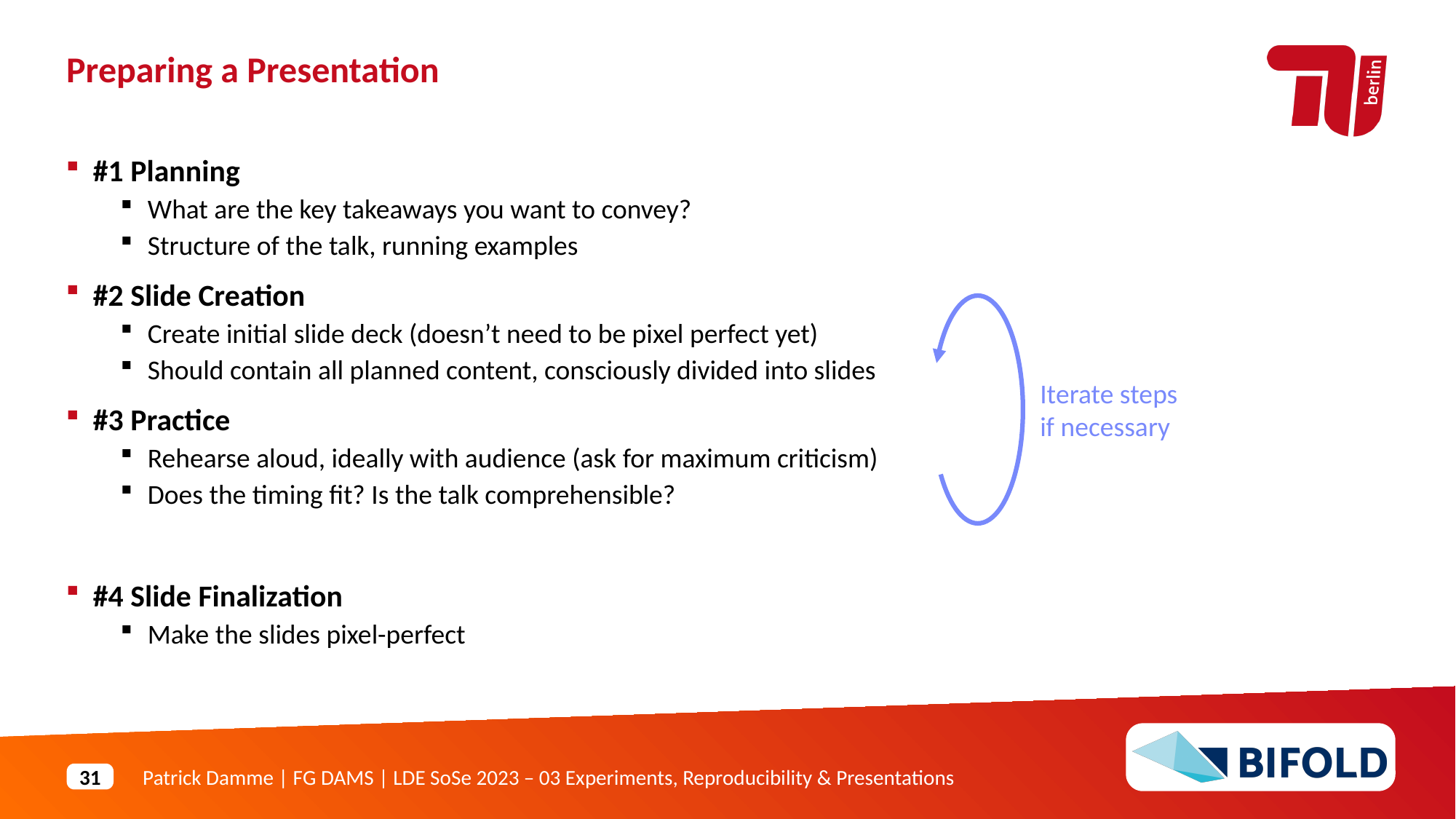

Preparing a Presentation
#1 Planning
What are the key takeaways you want to convey?
Structure of the talk, running examples
#2 Slide Creation
Create initial slide deck (doesn’t need to be pixel perfect yet)
Should contain all planned content, consciously divided into slides
#3 Practice
Rehearse aloud, ideally with audience (ask for maximum criticism)
Does the timing fit? Is the talk comprehensible?

#4 Slide Finalization
Make the slides pixel-perfect

Iterate steps
if necessary